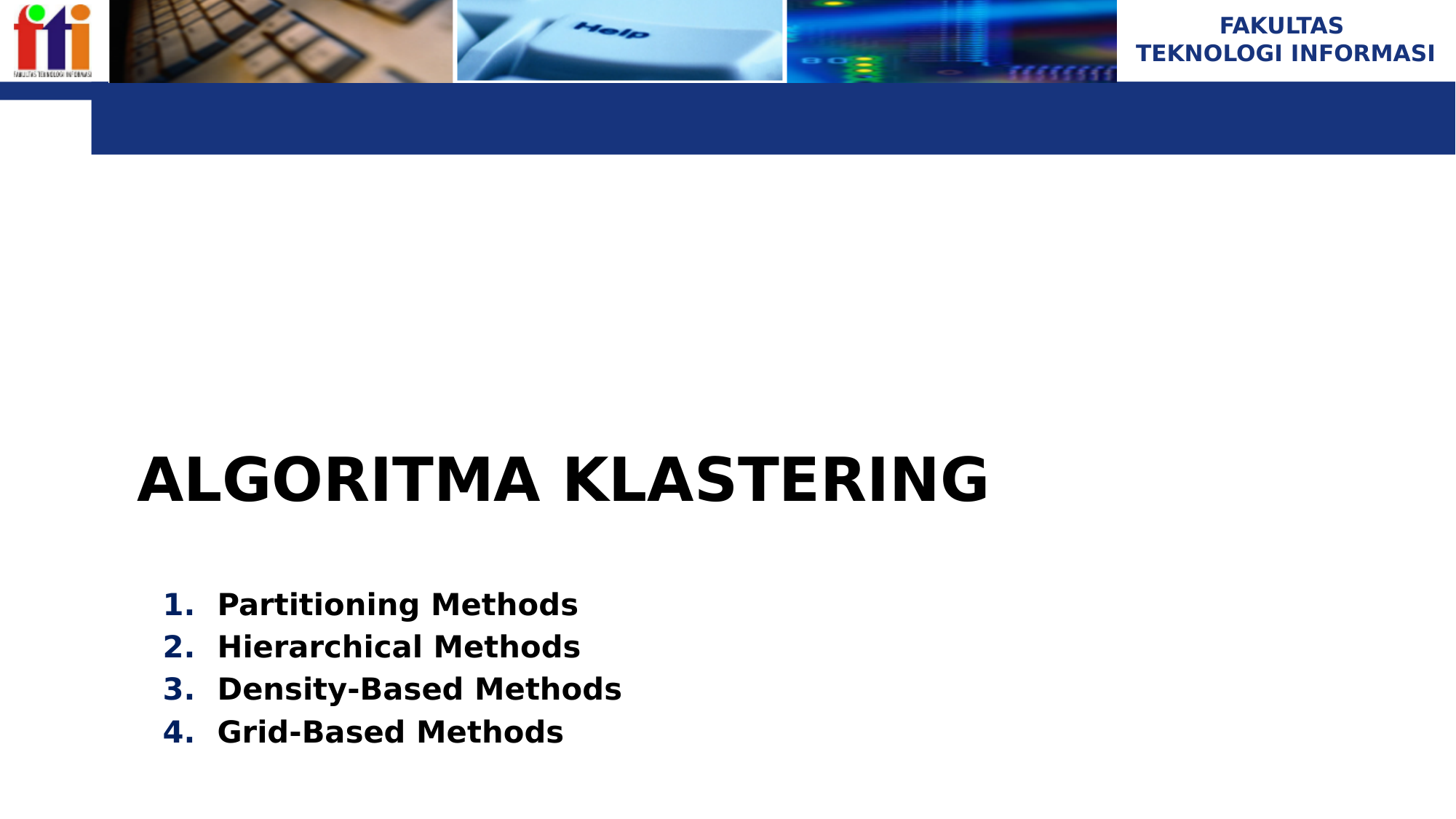

4
# Algoritma Klastering
Partitioning Methods
Hierarchical Methods
Density-Based Methods
Grid-Based Methods